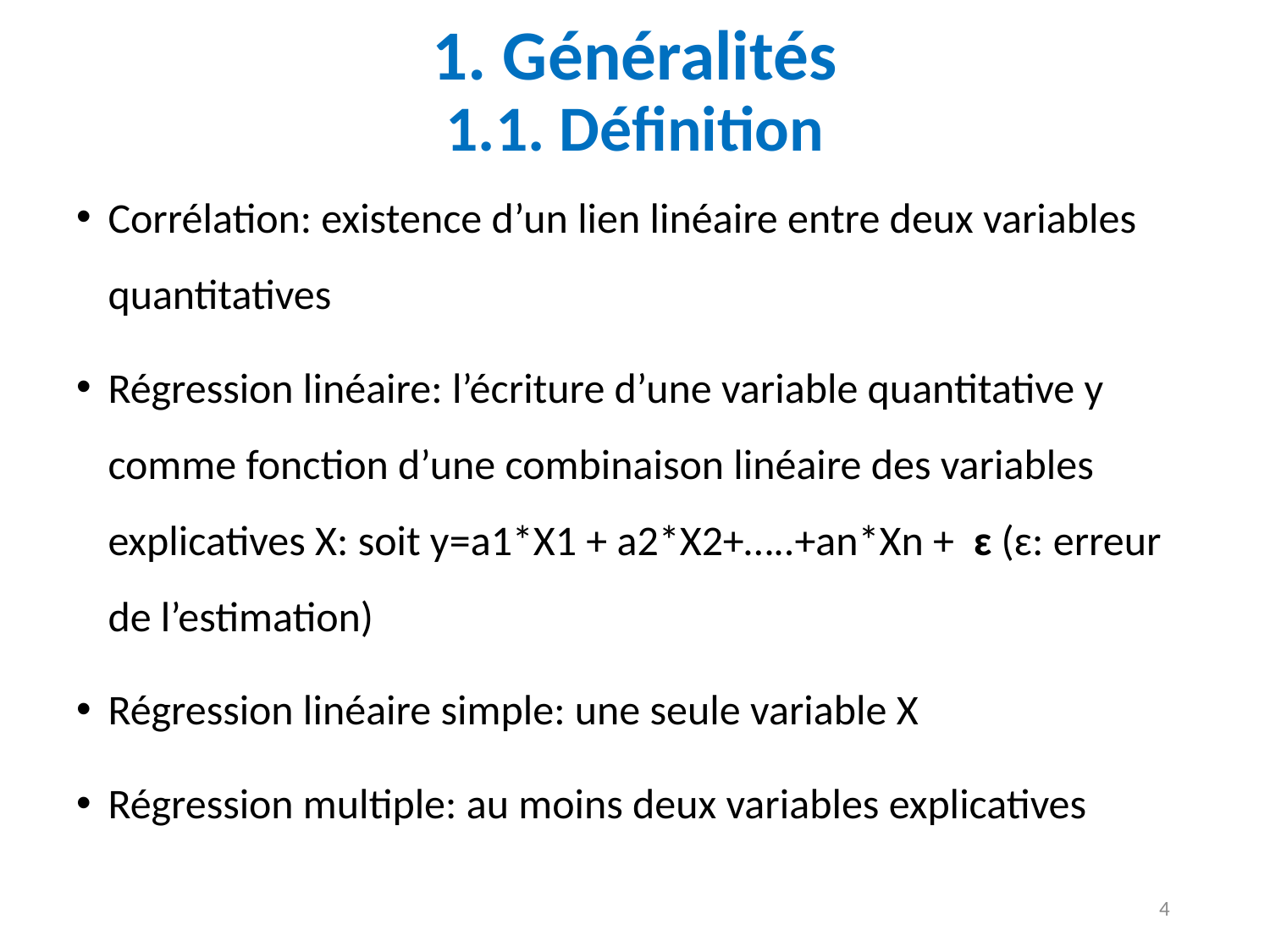

# 1. Généralités 1.1. Définition
Corrélation: existence d’un lien linéaire entre deux variables quantitatives
Régression linéaire: l’écriture d’une variable quantitative y comme fonction d’une combinaison linéaire des variables explicatives X: soit y=a1*X1 + a2*X2+…..+an*Xn +  ɛ (ɛ: erreur de l’estimation)
Régression linéaire simple: une seule variable X
Régression multiple: au moins deux variables explicatives
4